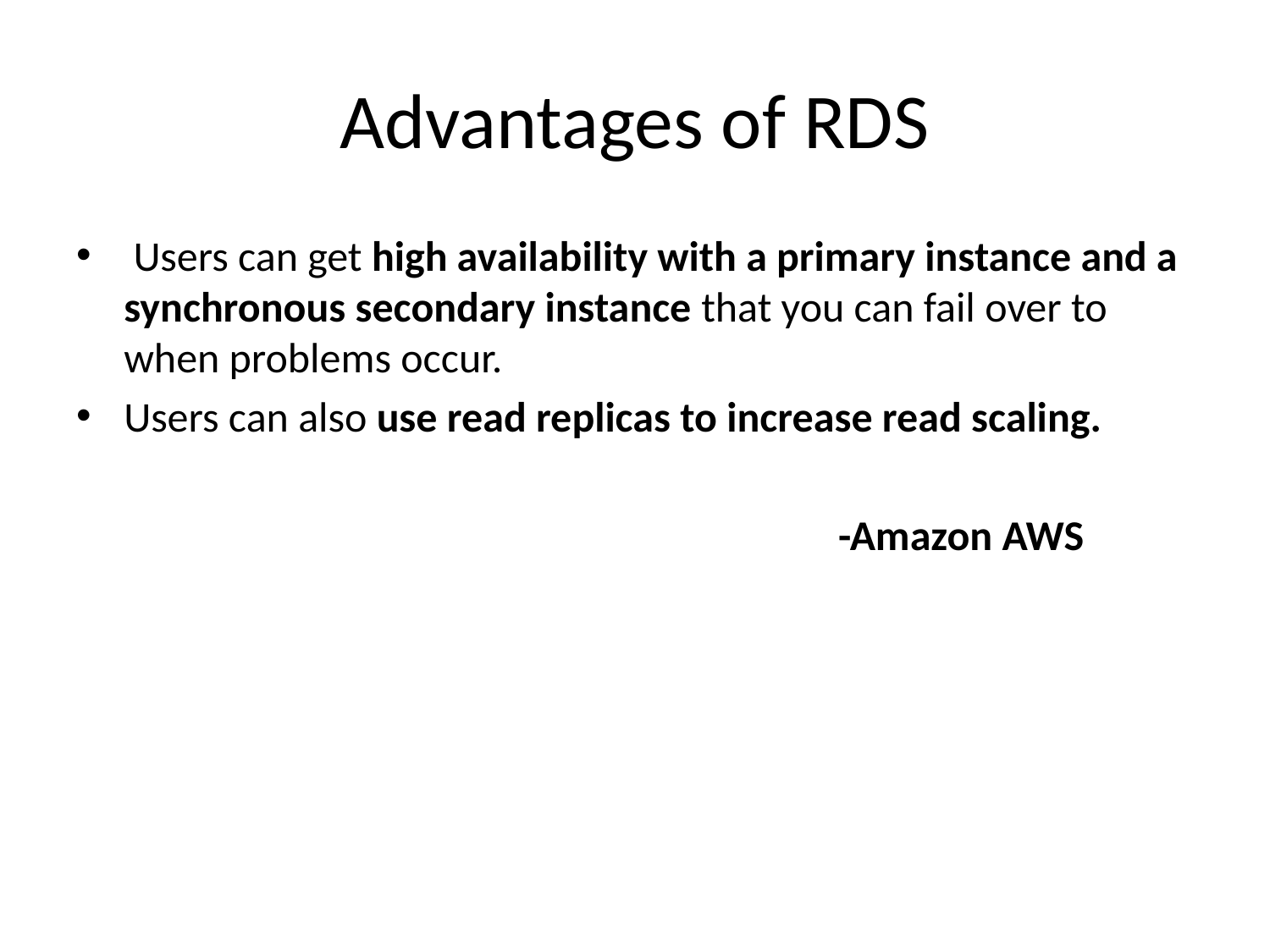

# Advantages of RDS
 Users can get high availability with a primary instance and a synchronous secondary instance that you can fail over to when problems occur.
Users can also use read replicas to increase read scaling.

						-Amazon AWS